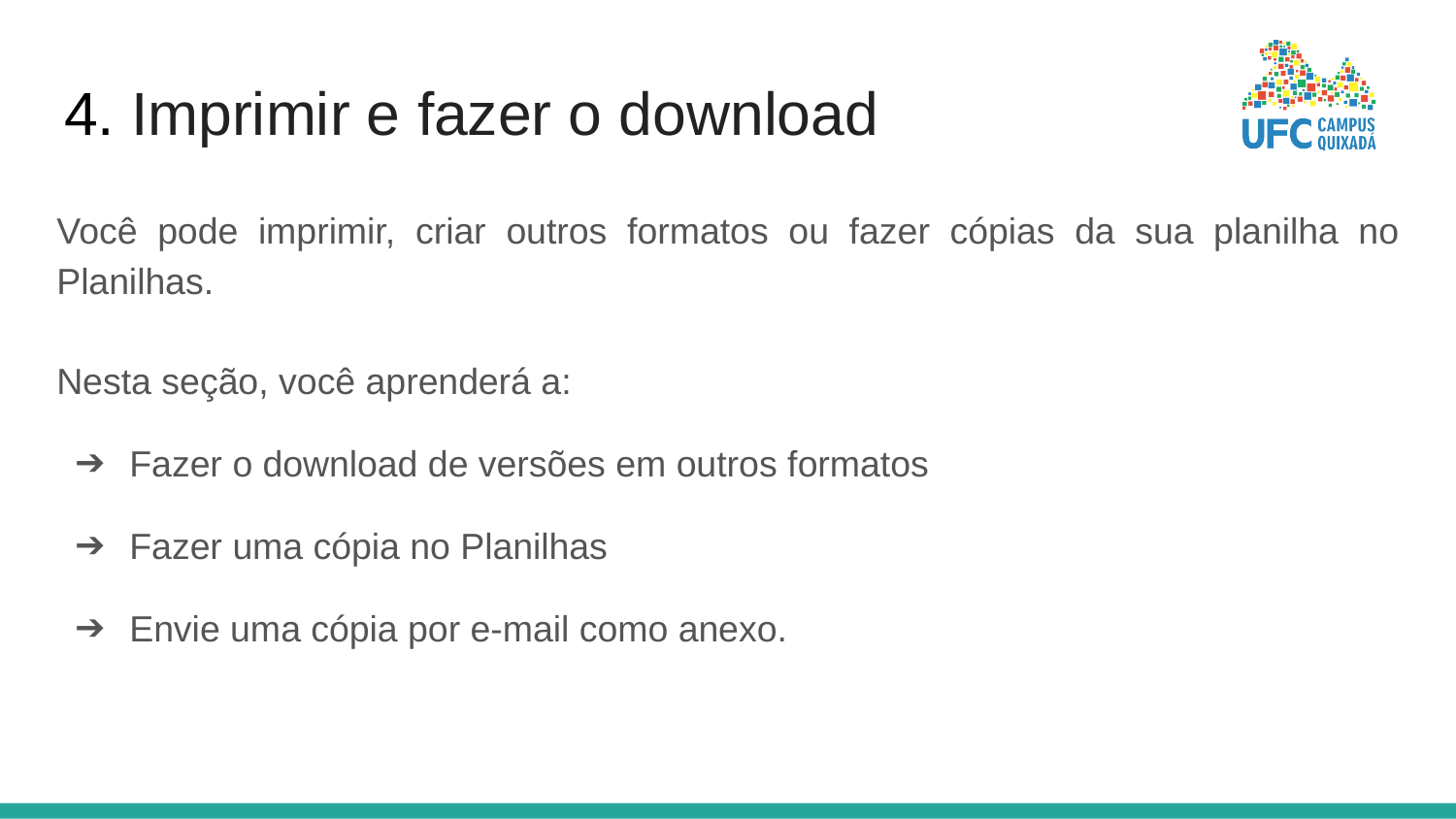

# 4. Imprimir e fazer o download

Você pode imprimir, criar outros formatos ou fazer cópias da sua planilha no Planilhas.
Nesta seção, você aprenderá a:
Fazer o download de versões em outros formatos
Fazer uma cópia no Planilhas
Envie uma cópia por e-mail como anexo.